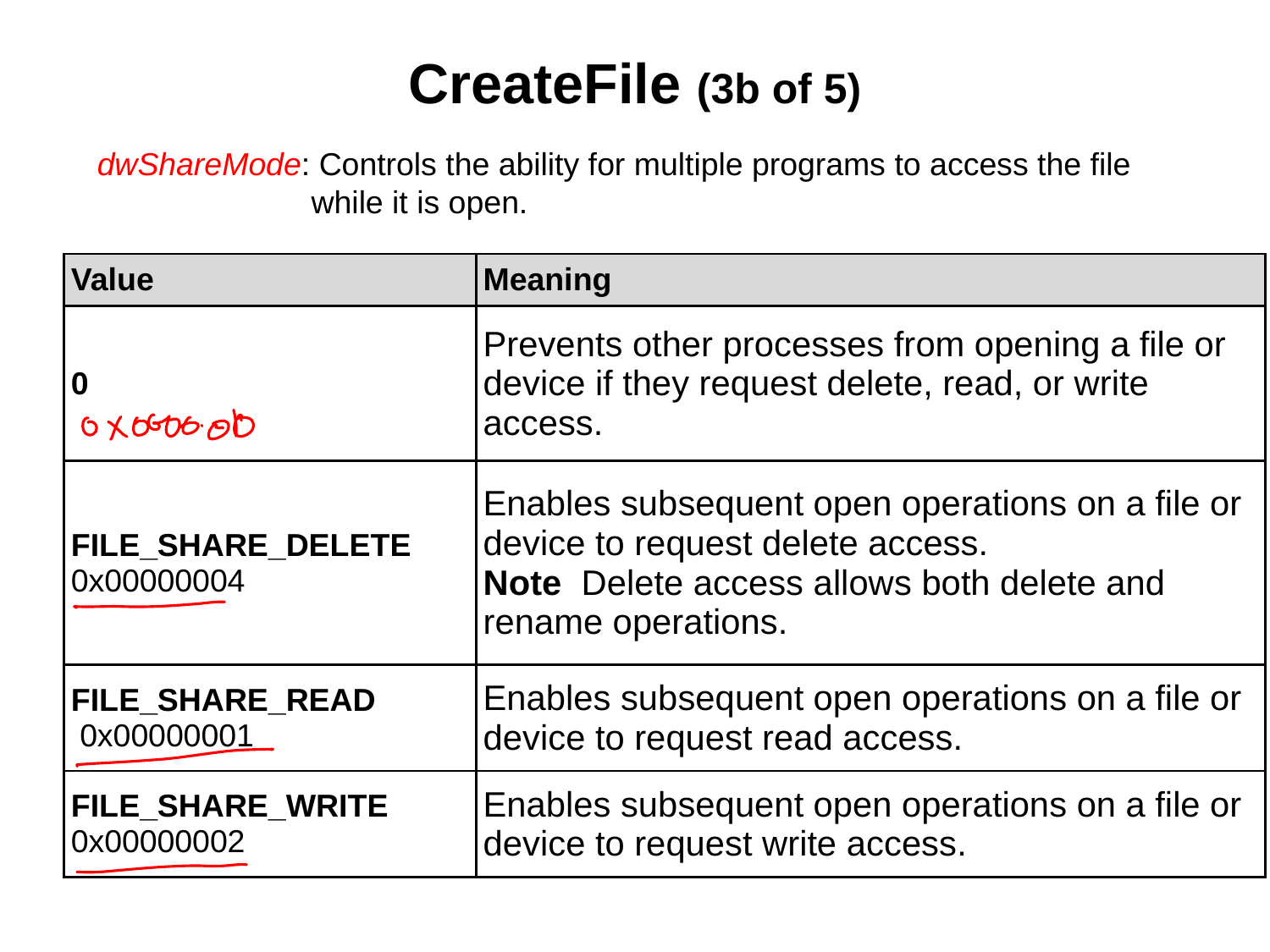

# CreateFile (3b of 5)
dwShareMode: Controls the ability for multiple programs to access the file while it is open.
| Value | Meaning |
| --- | --- |
| 0 | Prevents other processes from opening a file or device if they request delete, read, or write access. |
| FILE\_SHARE\_DELETE 0x00000004 | Enables subsequent open operations on a file or device to request delete access. Note  Delete access allows both delete and rename operations. |
| FILE\_SHARE\_READ 0x00000001 | Enables subsequent open operations on a file or device to request read access. |
| FILE\_SHARE\_WRITE 0x00000002 | Enables subsequent open operations on a file or device to request write access. |